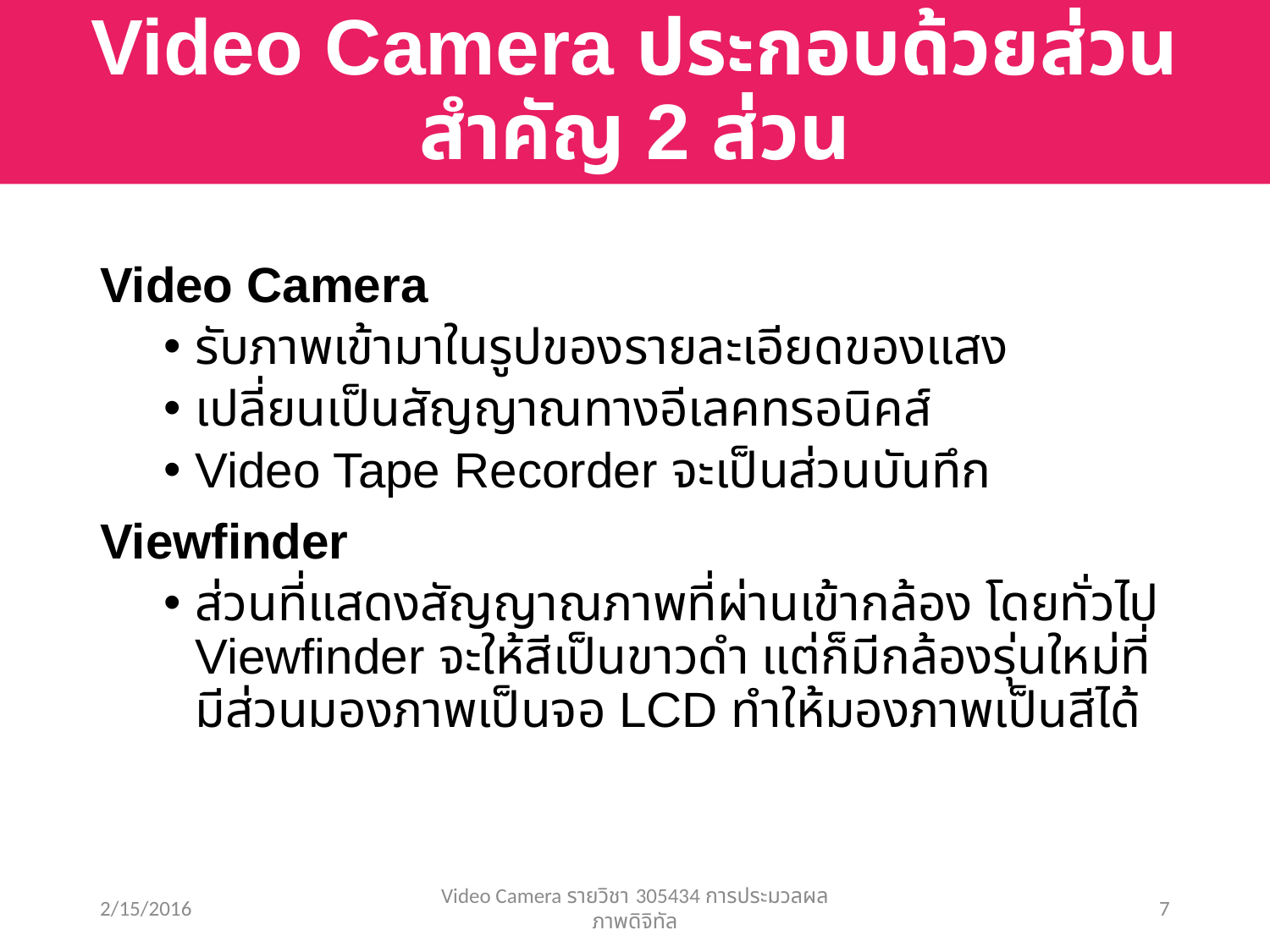

# Video Camera ประกอบด้วยส่วนสำคัญ 2 ส่วน
Video Camera
รับภาพเข้ามาในรูปของรายละเอียดของแสง
เปลี่ยนเป็นสัญญาณทางอีเลคทรอนิคส์
Video Tape Recorder จะเป็นส่วนบันทึก
Viewfinder
ส่วนที่แสดงสัญญาณภาพที่ผ่านเข้ากล้อง โดยทั่วไป Viewfinder จะให้สีเป็นขาวดำ แต่ก็มีกล้องรุ่นใหม่ที่มีส่วนมองภาพเป็นจอ LCD ทำให้มองภาพเป็นสีได้
2/15/2016
Video Camera รายวิชา 305434 การประมวลผลภาพดิจิทัล
7